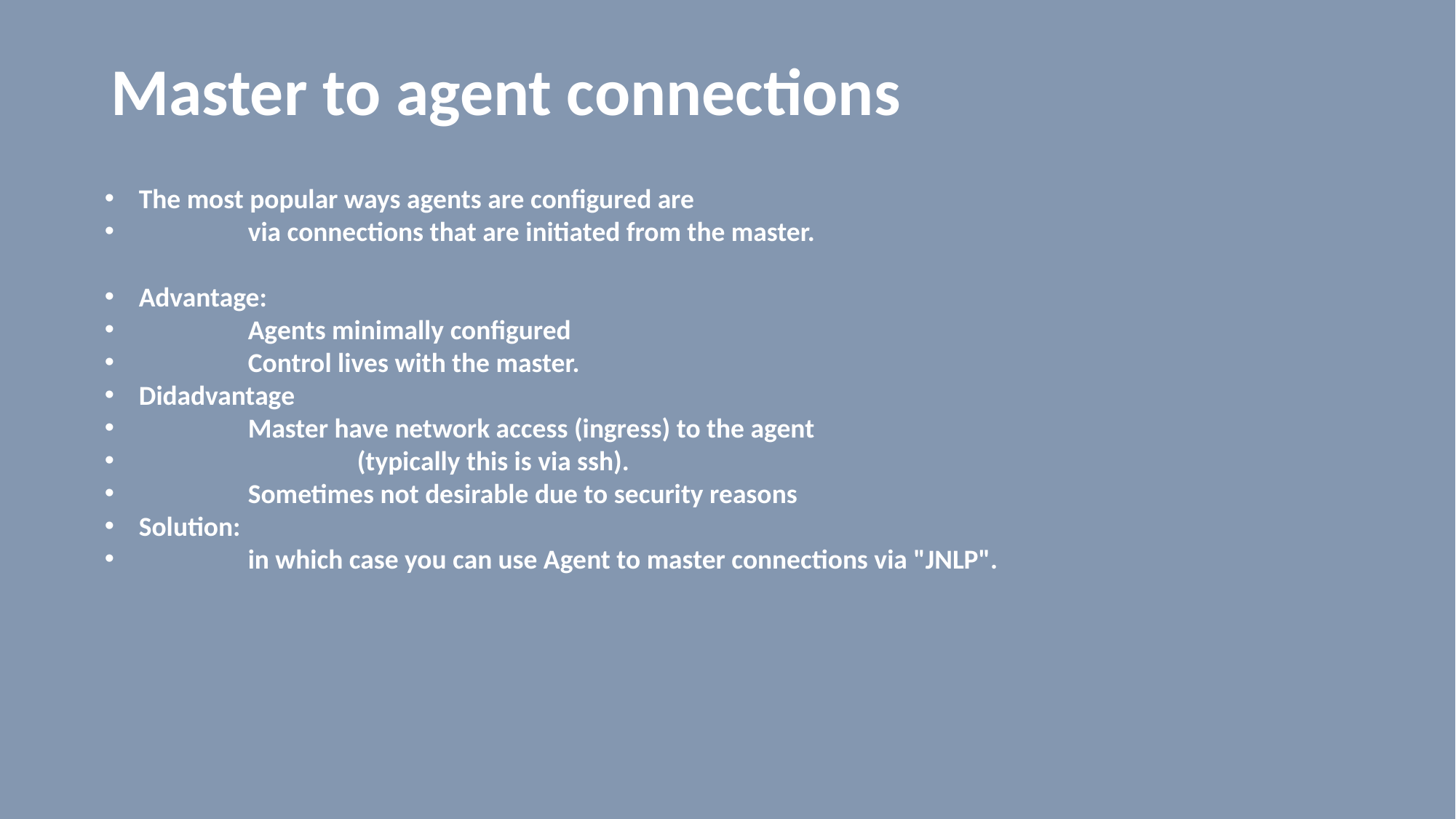

# Master to agent connections
The most popular ways agents are configured are
	via connections that are initiated from the master.

Advantage:
	Agents minimally configured
	Control lives with the master.
Didadvantage
	Master have network access (ingress) to the agent
		(typically this is via ssh).
	Sometimes not desirable due to security reasons
Solution:
	in which case you can use Agent to master connections via "JNLP".